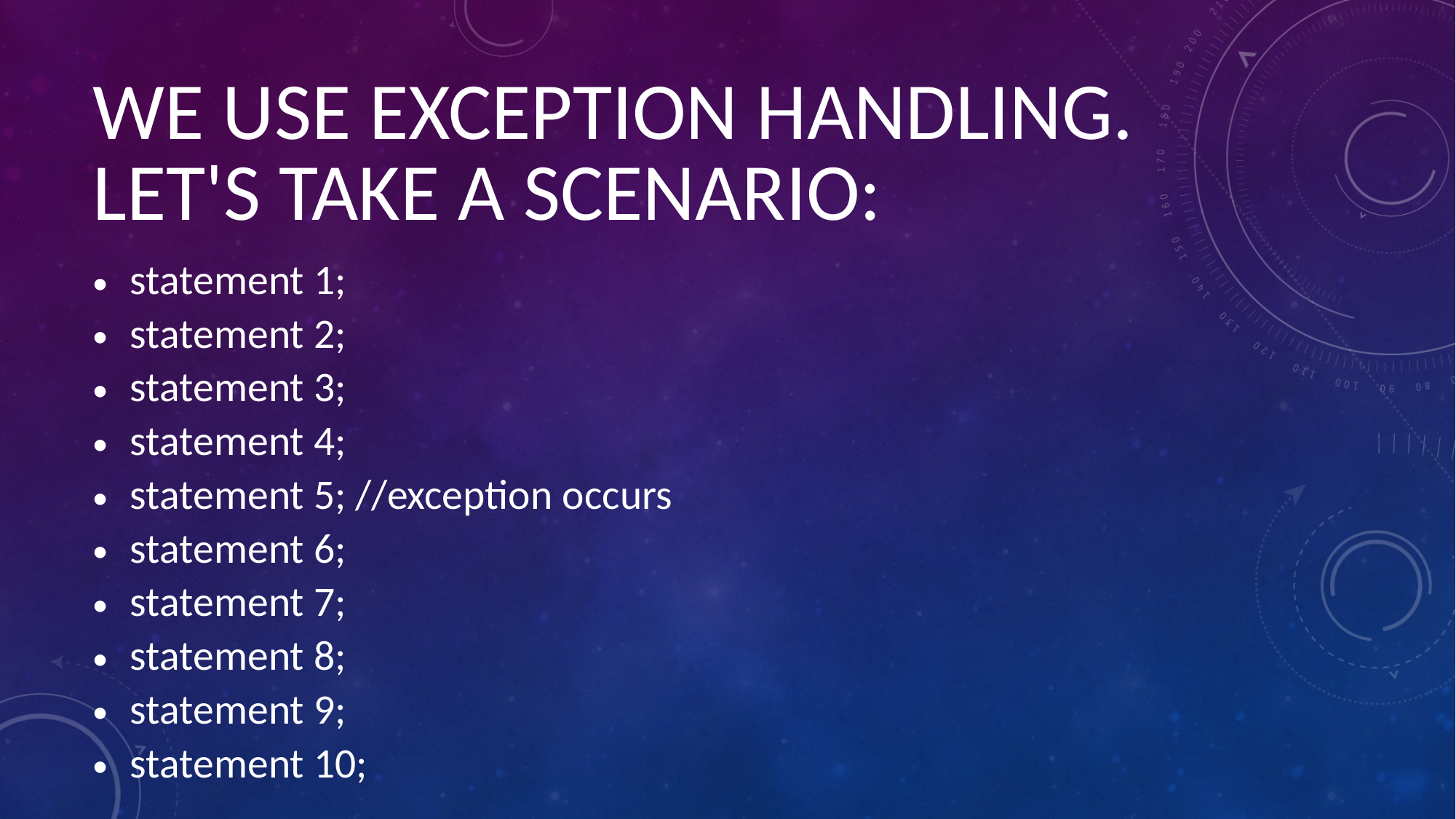

# we use exception handling. Let's take a scenario:
statement 1;
statement 2;
statement 3;
statement 4;
statement 5; //exception occurs
statement 6;
statement 7;
statement 8;
statement 9;
statement 10;